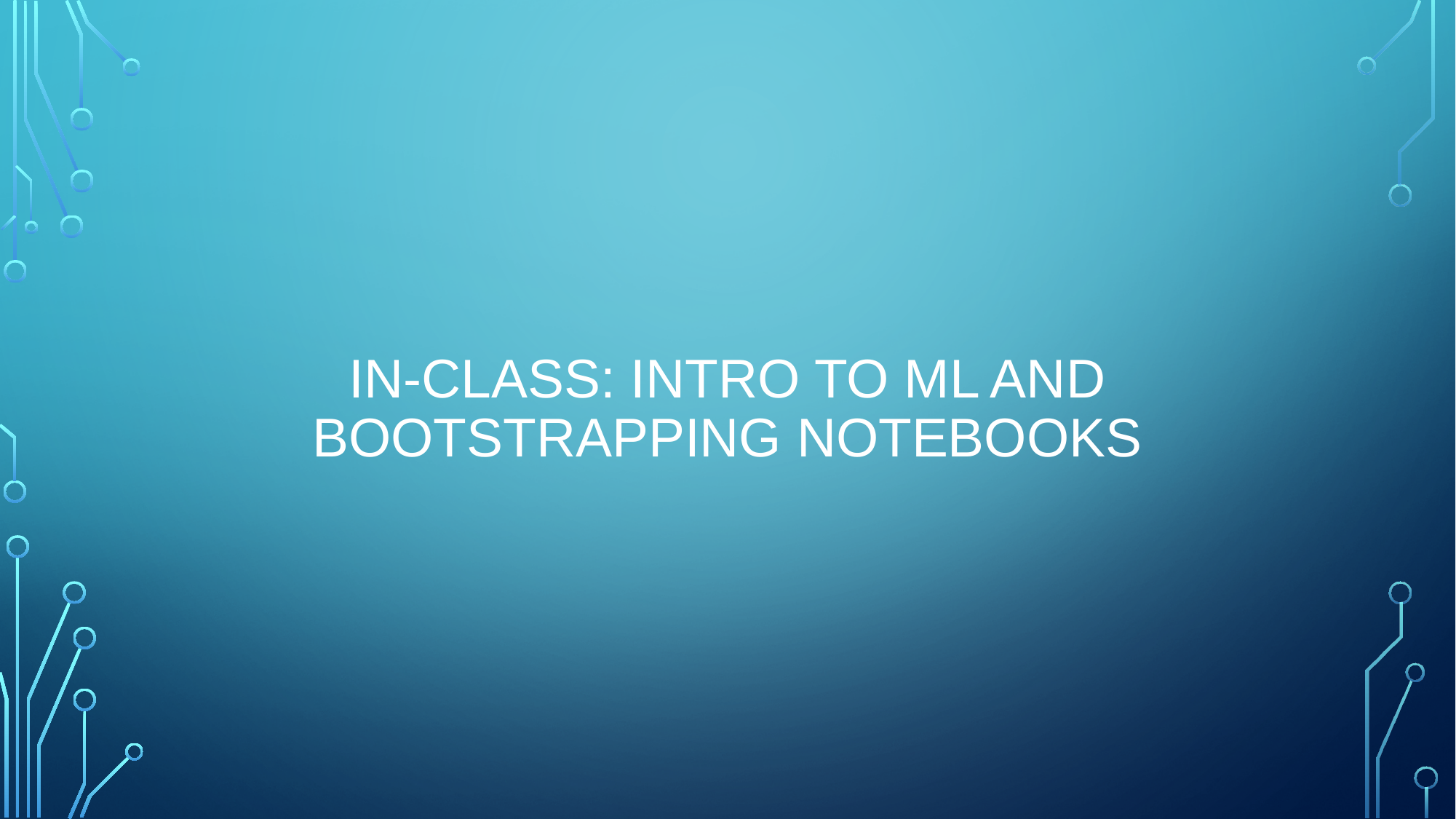

# In-class: intro to ml and bootstrapping notebooks